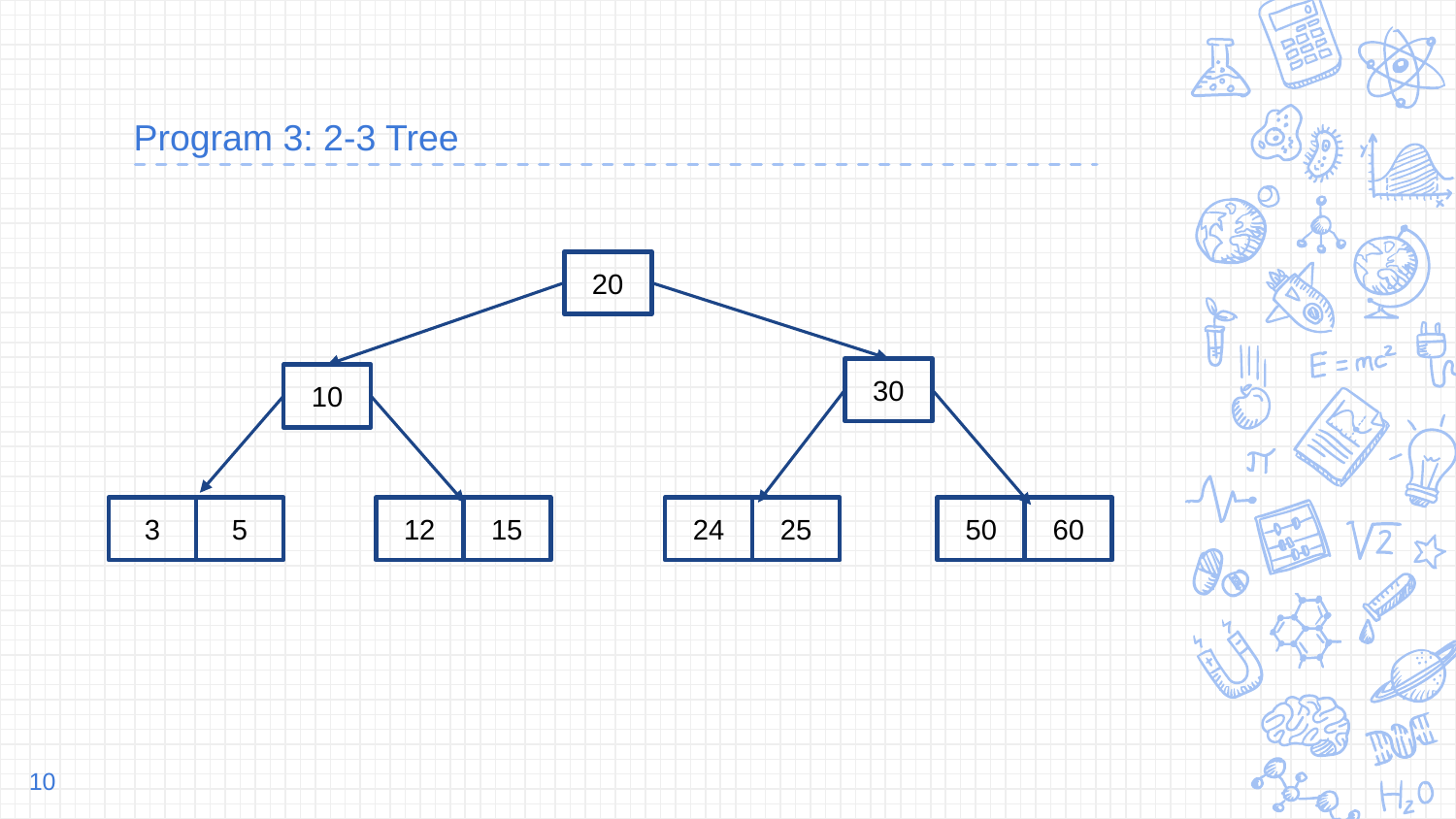

# Program 3: 2-3 Tree
20
30
10
3
5
12
15
24
25
50
60
10